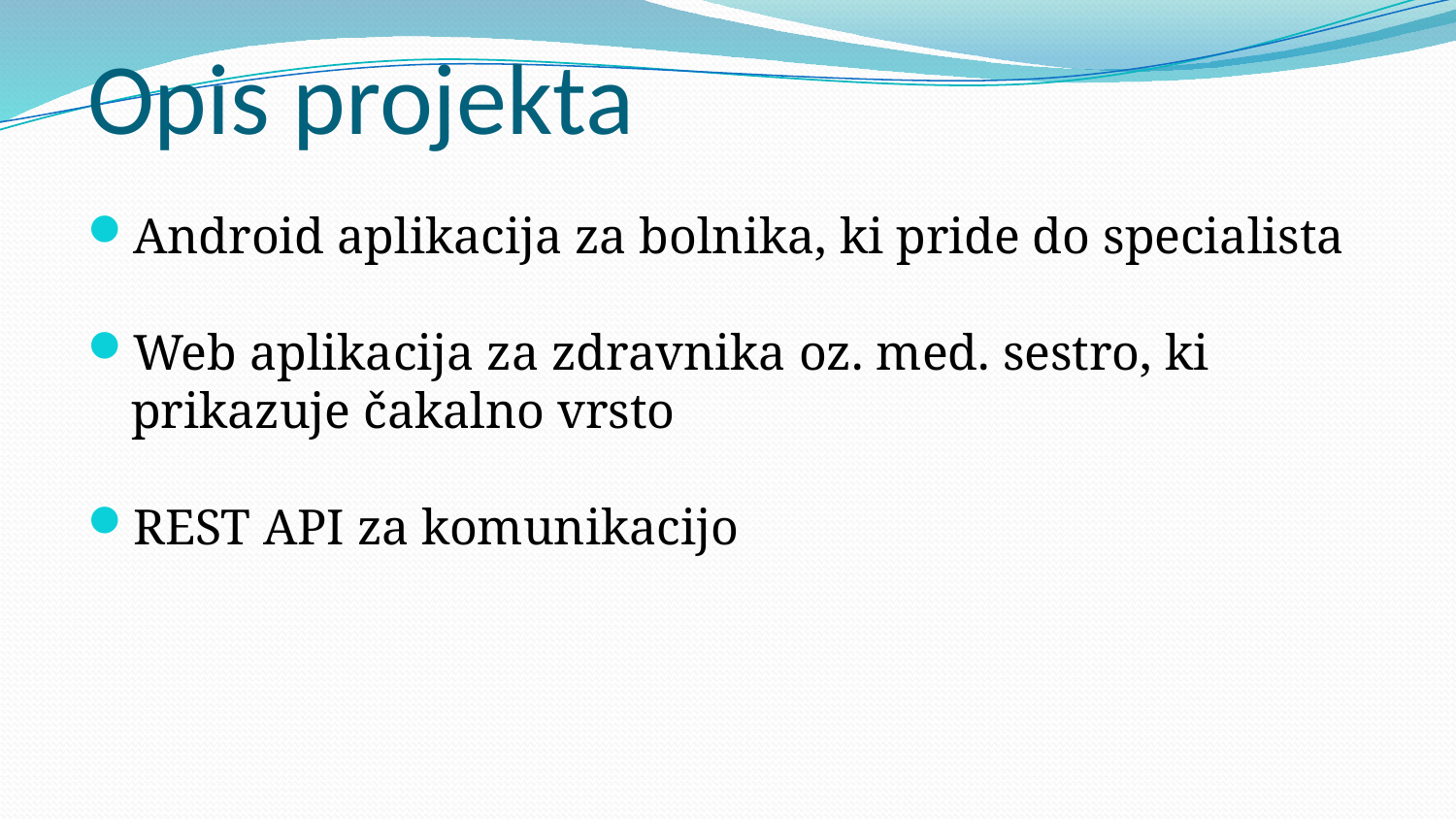

# Opis projekta
Android aplikacija za bolnika, ki pride do specialista

Web aplikacija za zdravnika oz. med. sestro, ki prikazuje čakalno vrsto

REST API za komunikacijo